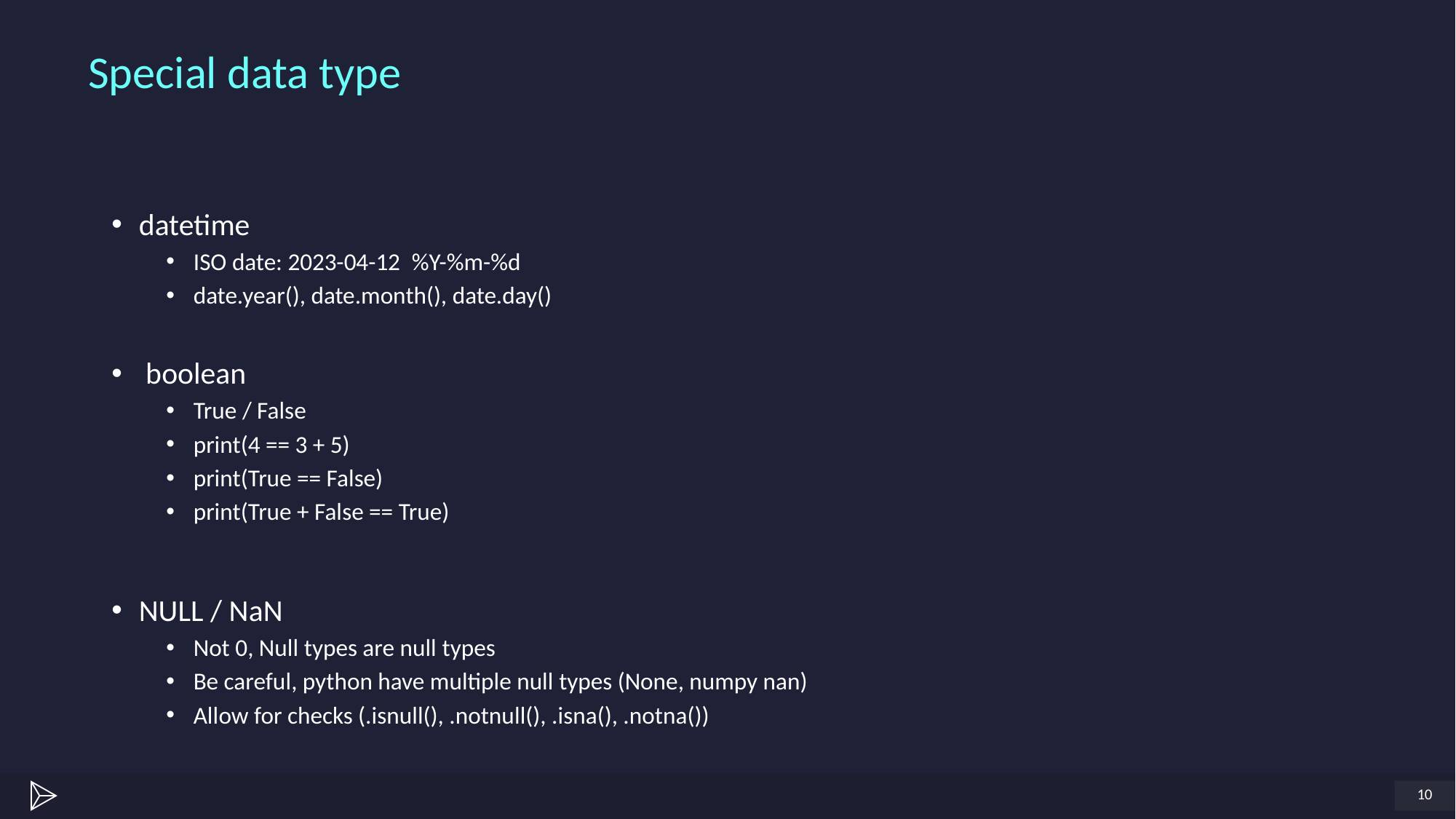

# Special data type

datetime
ISO date: 2023-04-12	%Y-%m-%d
date.year(), date.month(), date.day()

 boolean
True / False
print(4 == 3 + 5)
print(True == False)
print(True + False == True)

NULL / NaN
Not 0, Null types are null types
Be careful, python have multiple null types (None, numpy nan)
Allow for checks (.isnull(), .notnull(), .isna(), .notna())